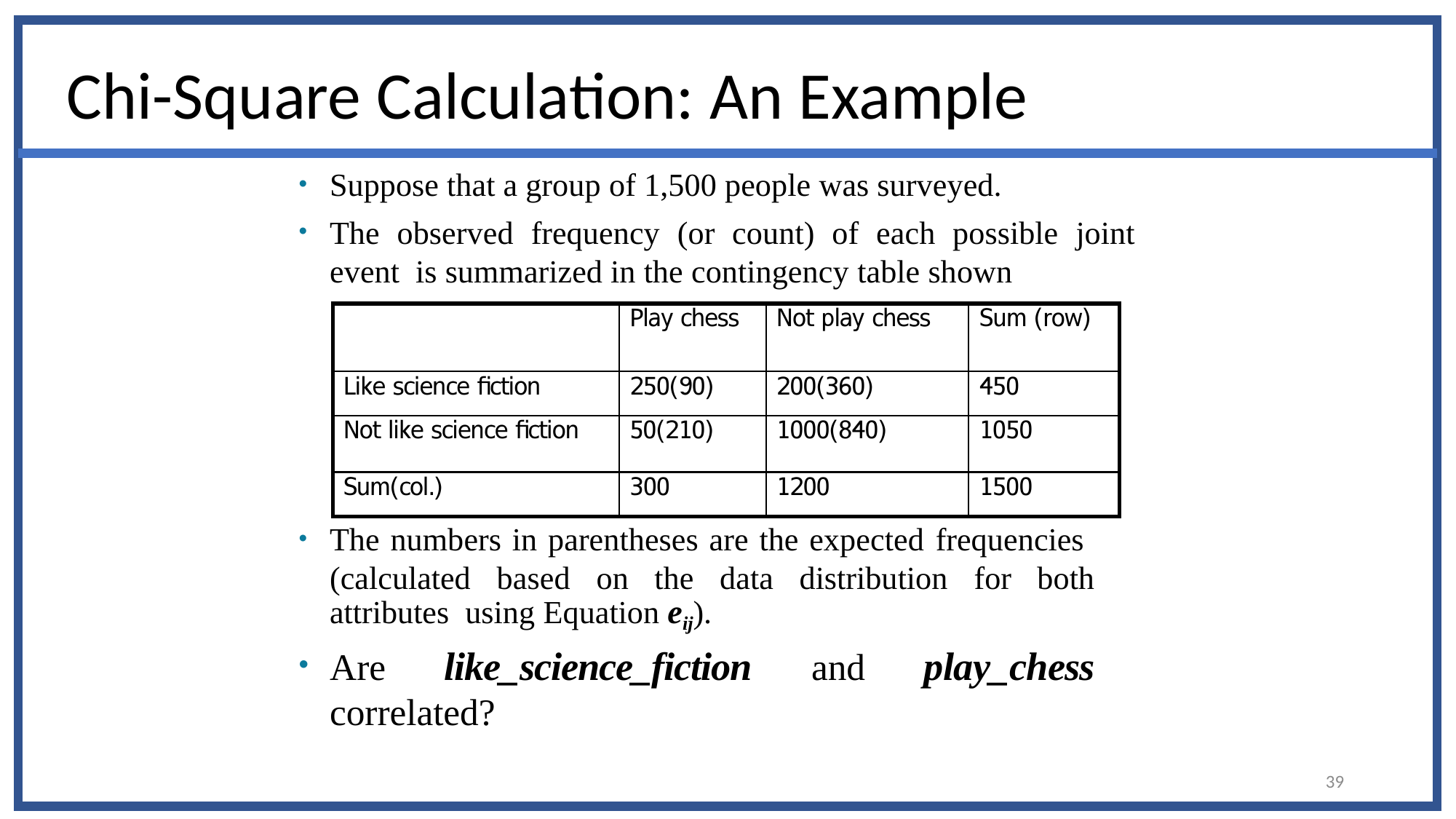

# Chi-Square Calculation: An Example
Suppose that a group of 1,500 people was surveyed.
The observed frequency (or count) of each possible joint event  is summarized in the contingency table shown
|  | Play chess | Not play chess | Sum (row) |
| --- | --- | --- | --- |
| Like science fiction | 250(90) | 200(360) | 450 |
| Not like science fiction | 50(210) | 1000(840) | 1050 |
| Sum(col.) | 300 | 1200 | 1500 |
The numbers in parentheses are the expected frequencies  (calculated based on the data distribution for both attributes  using Equation eij).
Are like_science_fiction and play_chess correlated?
39